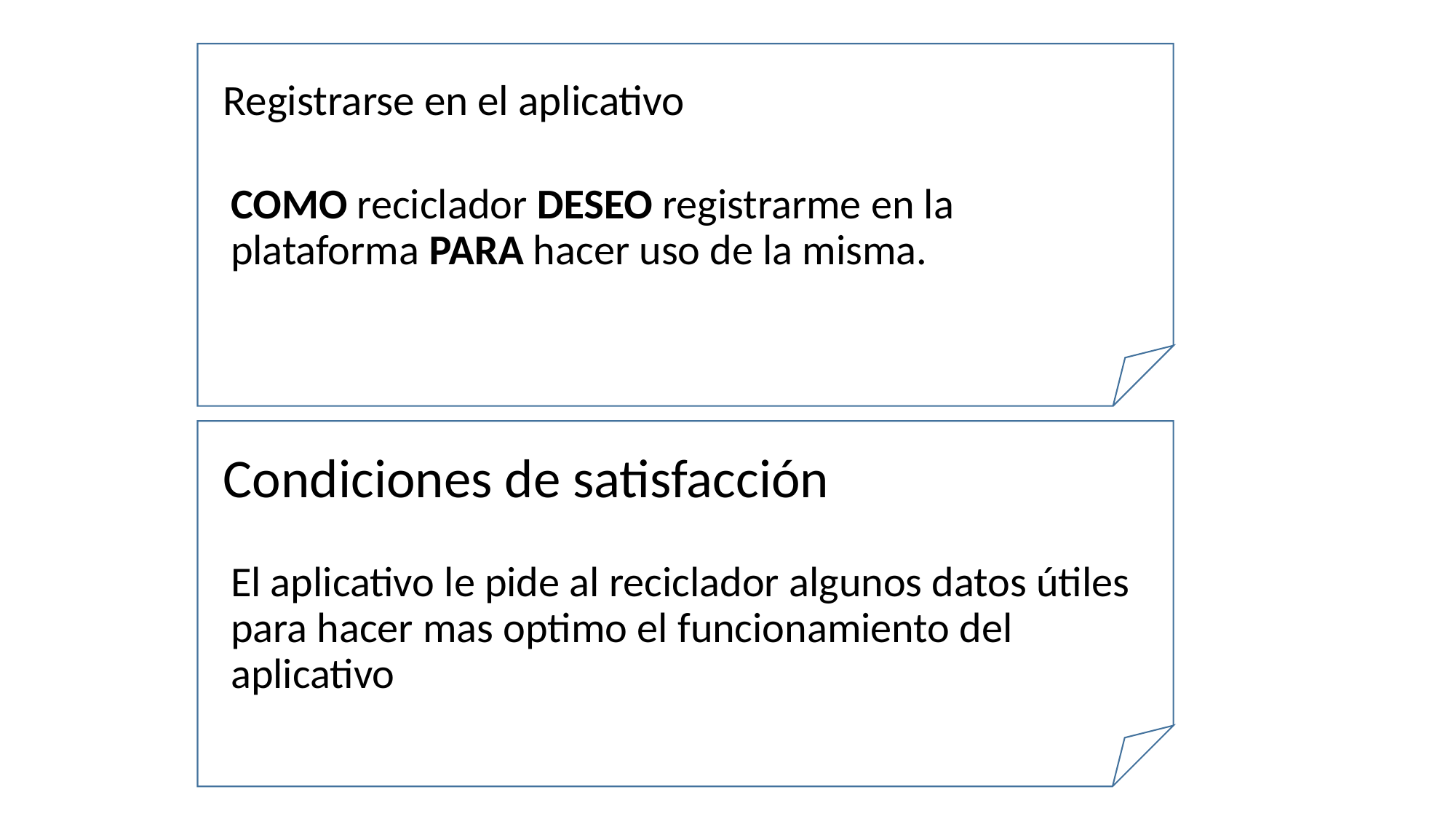

# Registrarse en el aplicativo
COMO reciclador DESEO registrarme en la plataforma PARA hacer uso de la misma.

Condiciones de satisfacción
El aplicativo le pide al reciclador algunos datos útiles para hacer mas optimo el funcionamiento del aplicativo